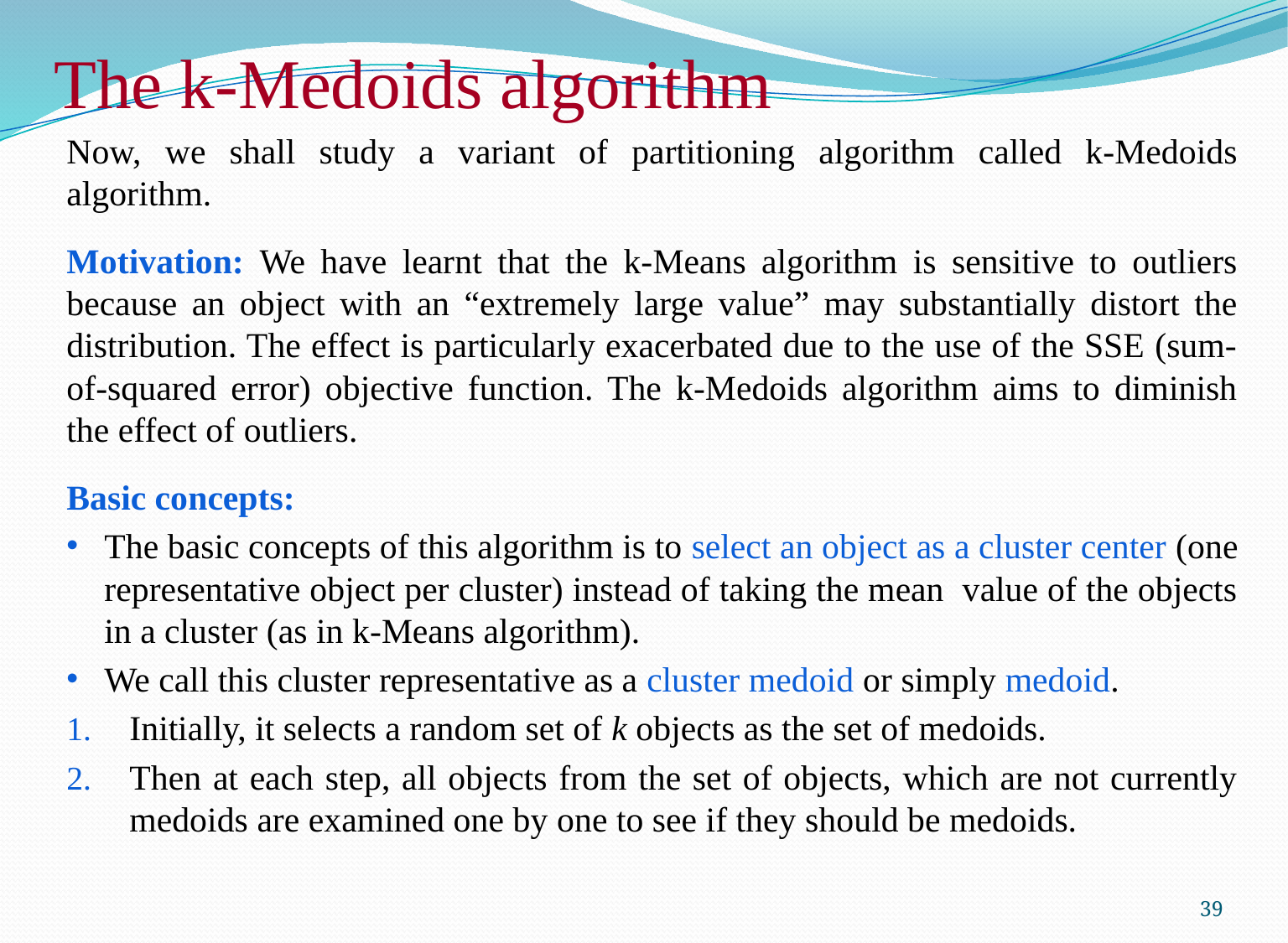

# The k-Medoids algorithm
Now, we shall study a variant of partitioning algorithm called k-Medoids algorithm.

Motivation: We have learnt that the k-Means algorithm is sensitive to outliers because an object with an “extremely large value” may substantially distort the distribution. The effect is particularly exacerbated due to the use of the SSE (sum-of-squared error) objective function. The k-Medoids algorithm aims to diminish the effect of outliers.

Basic concepts:
The basic concepts of this algorithm is to select an object as a cluster center (one representative object per cluster) instead of taking the mean  value of the objects in a cluster (as in k-Means algorithm).
We call this cluster representative as a cluster medoid or simply medoid.
Initially, it selects a random set of k objects as the set of medoids.
Then at each step, all objects from the set of objects, which are not currently medoids are examined one by one to see if they should be medoids.

39